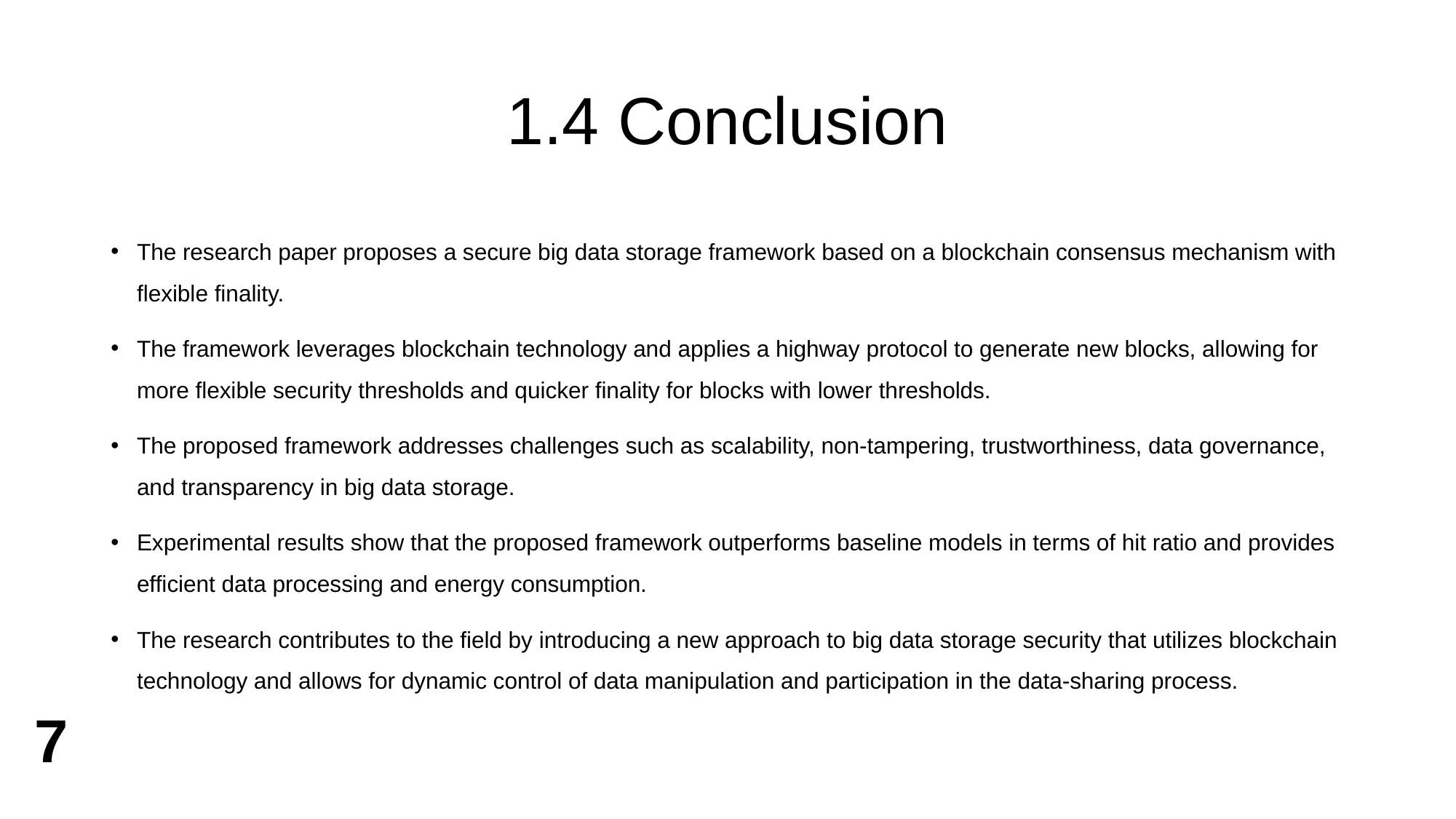

# 1.4 Conclusion
The research paper proposes a secure big data storage framework based on a blockchain consensus mechanism with flexible finality.
The framework leverages blockchain technology and applies a highway protocol to generate new blocks, allowing for more flexible security thresholds and quicker finality for blocks with lower thresholds.
The proposed framework addresses challenges such as scalability, non-tampering, trustworthiness, data governance, and transparency in big data storage.
Experimental results show that the proposed framework outperforms baseline models in terms of hit ratio and provides efficient data processing and energy consumption.
The research contributes to the field by introducing a new approach to big data storage security that utilizes blockchain technology and allows for dynamic control of data manipulation and participation in the data-sharing process.
7